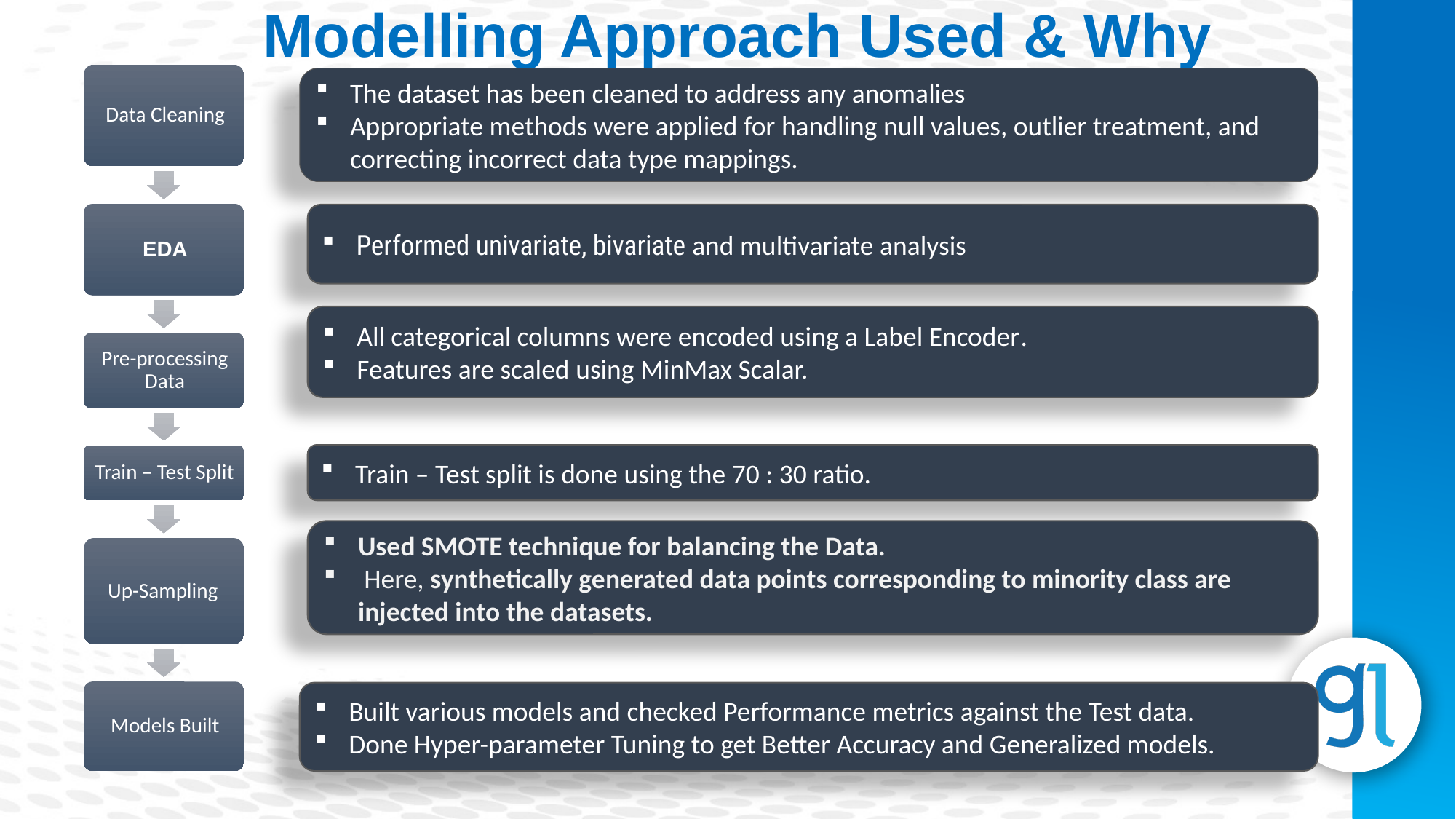

Modelling Approach Used & Why
Data Cleaning

EDA

Pre-processing Data

Train – Test Split

Up-Sampling

Models Built
The dataset has been cleaned to address any anomalies
Appropriate methods were applied for handling null values, outlier treatment, and correcting incorrect data type mappings.
Performed univariate, bivariate and multivariate analysis
All categorical columns were encoded using a Label Encoder.
Features are scaled using MinMax Scalar.
Train – Test split is done using the 70 : 30 ratio.
Used SMOTE technique for balancing the Data.
 Here, synthetically generated data points corresponding to minority class are injected into the datasets.

Built various models and checked Performance metrics against the Test data.
Done Hyper-parameter Tuning to get Better Accuracy and Generalized models.